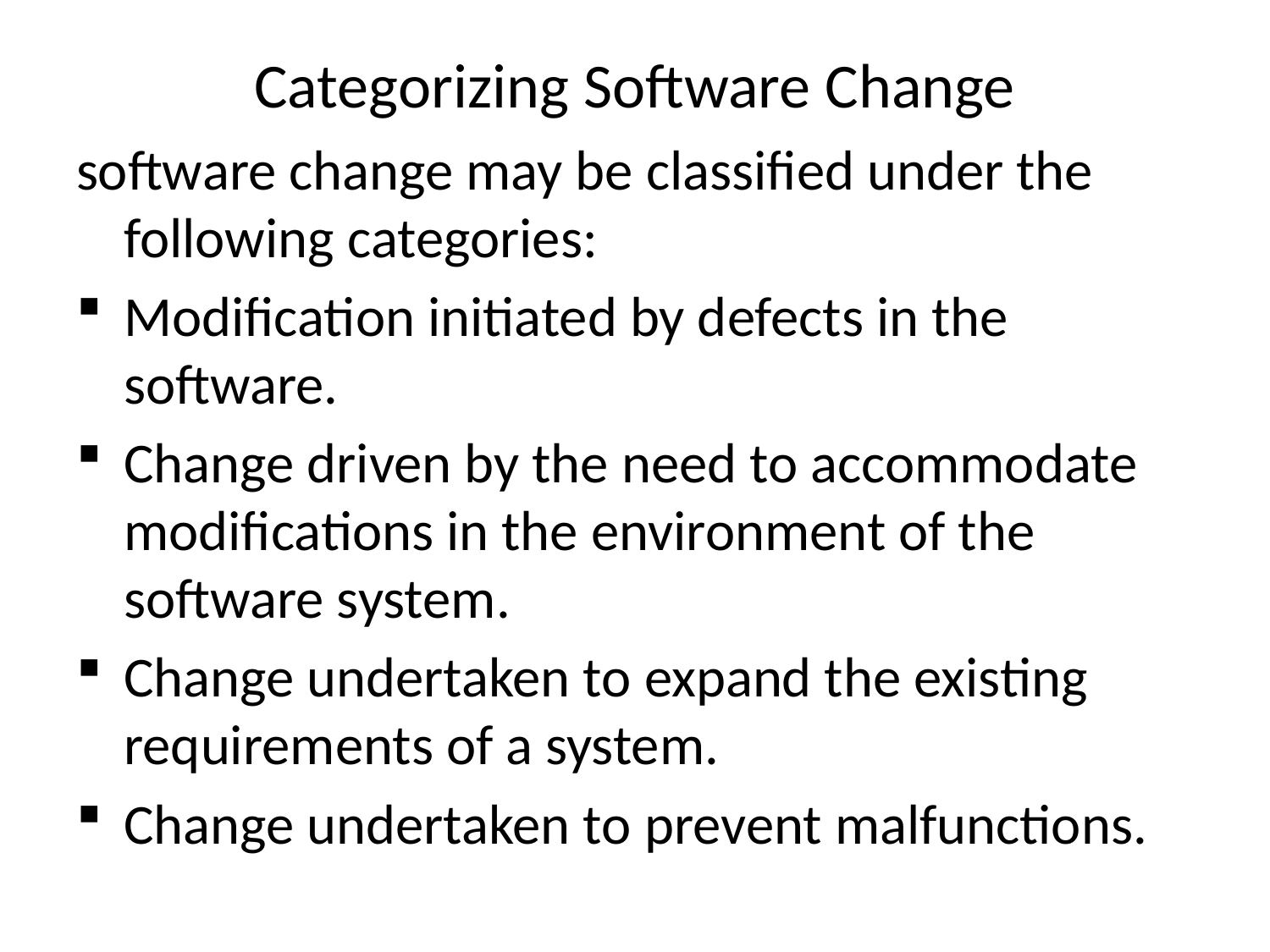

# Categorizing Software Change
software change may be classified under the following categories:
Modification initiated by defects in the software.
Change driven by the need to accommodate modifications in the environment of the software system.
Change undertaken to expand the existing requirements of a system.
Change undertaken to prevent malfunctions.